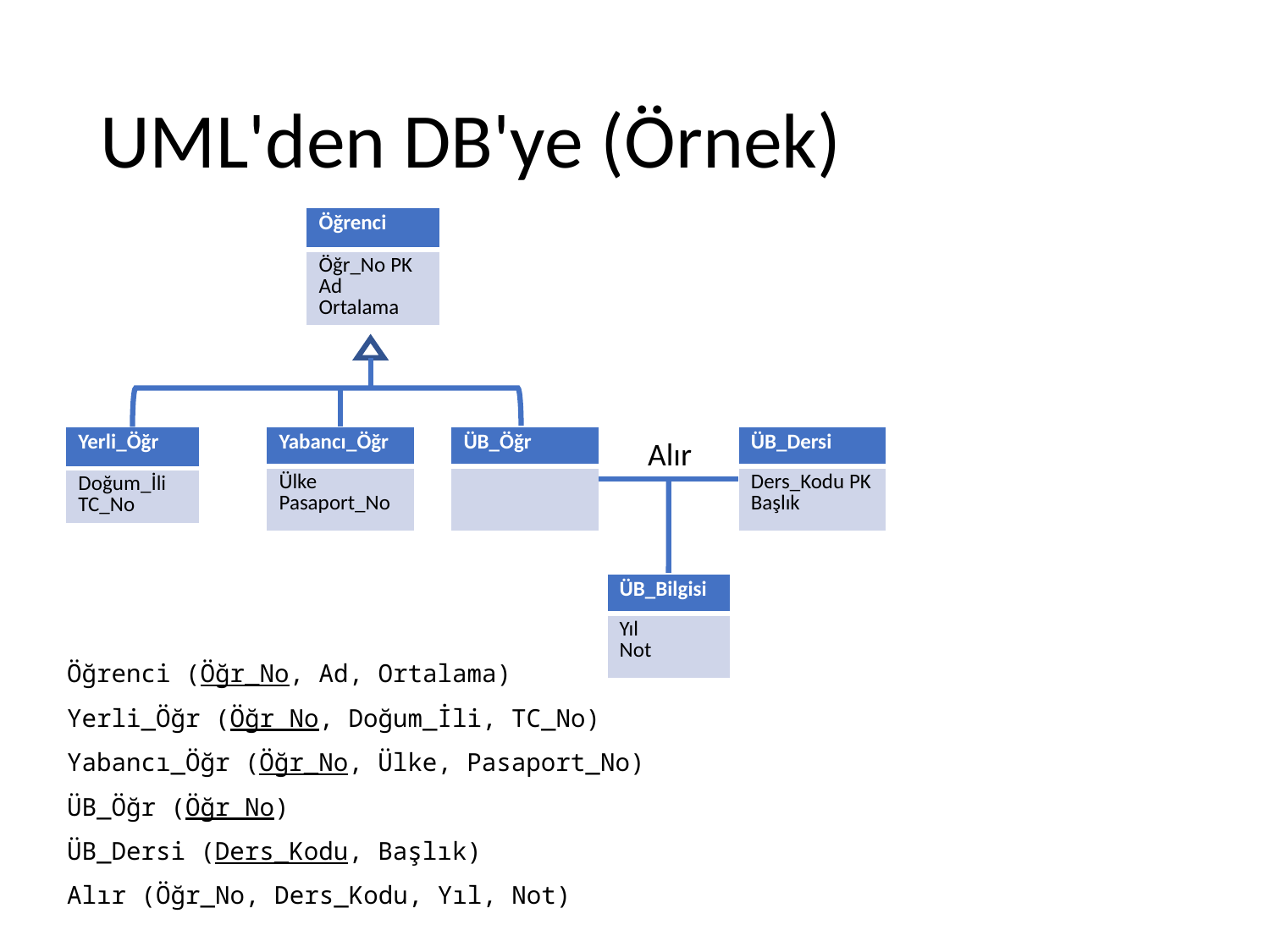

# UML'den DB'ye (Örnek)
| Öğrenci |
| --- |
| Öğr\_No PK Ad Ortalama |

| ÜB\_Dersi |
| --- |
| Ders\_Kodu PK Başlık |
| Yabancı\_Öğr |
| --- |
| Ülke Pasaport\_No |
| ÜB\_Öğr |
| --- |
|  |
| Yerli\_Öğr |
| --- |
| Doğum\_İli TC\_No |
Alır
| ÜB\_Bilgisi |
| --- |
| Yıl Not |
Öğrenci (Öğr_No, Ad, Ortalama)
Yerli_Öğr (Öğr_No, Doğum_İli, TC_No)
Yabancı_Öğr (Öğr_No, Ülke, Pasaport_No)
ÜB_Öğr (Öğr_No)
ÜB_Dersi (Ders_Kodu, Başlık)
Alır (Öğr_No, Ders_Kodu, Yıl, Not)